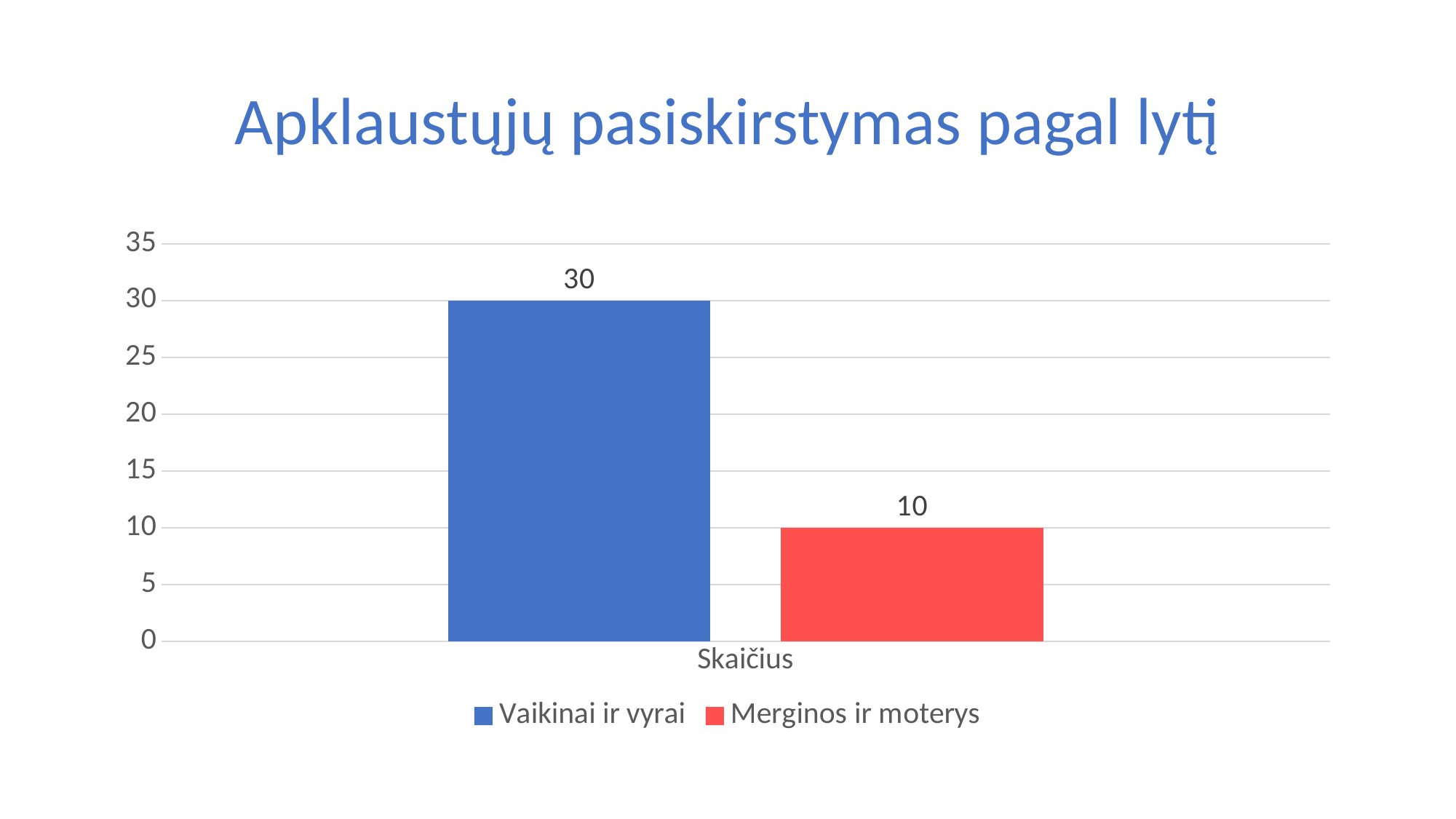

# Apklaustųjų pasiskirstymas pagal lytį

### Chart

| Category | Vaikinai ir vyrai | Merginos ir moterys |
|---|---|---|
| Skaičius | 30.0 | 10.0 |